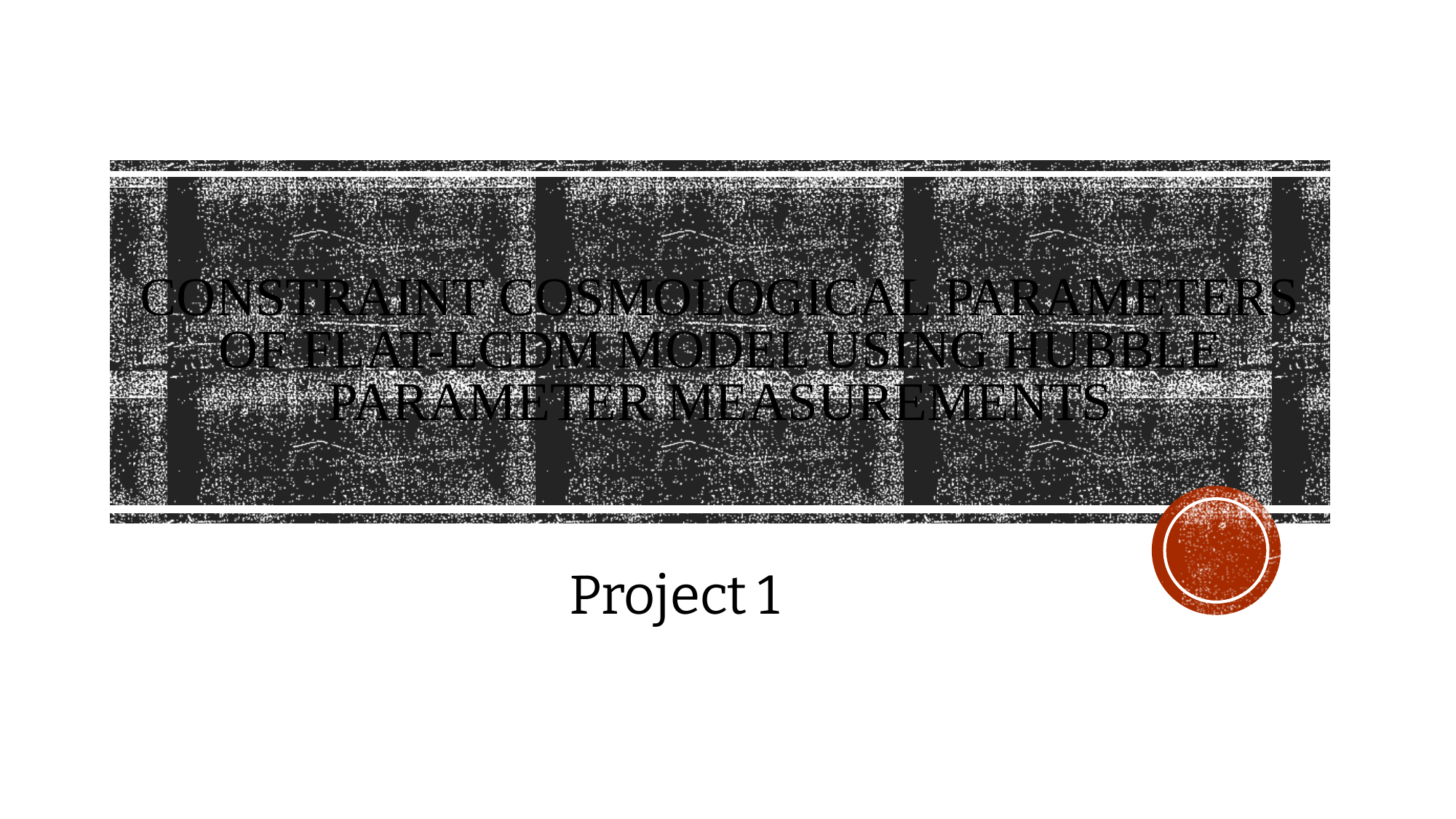

# Constraint cosmological parameters of flat-LCdM model using hubble parameter measurements
Project 1